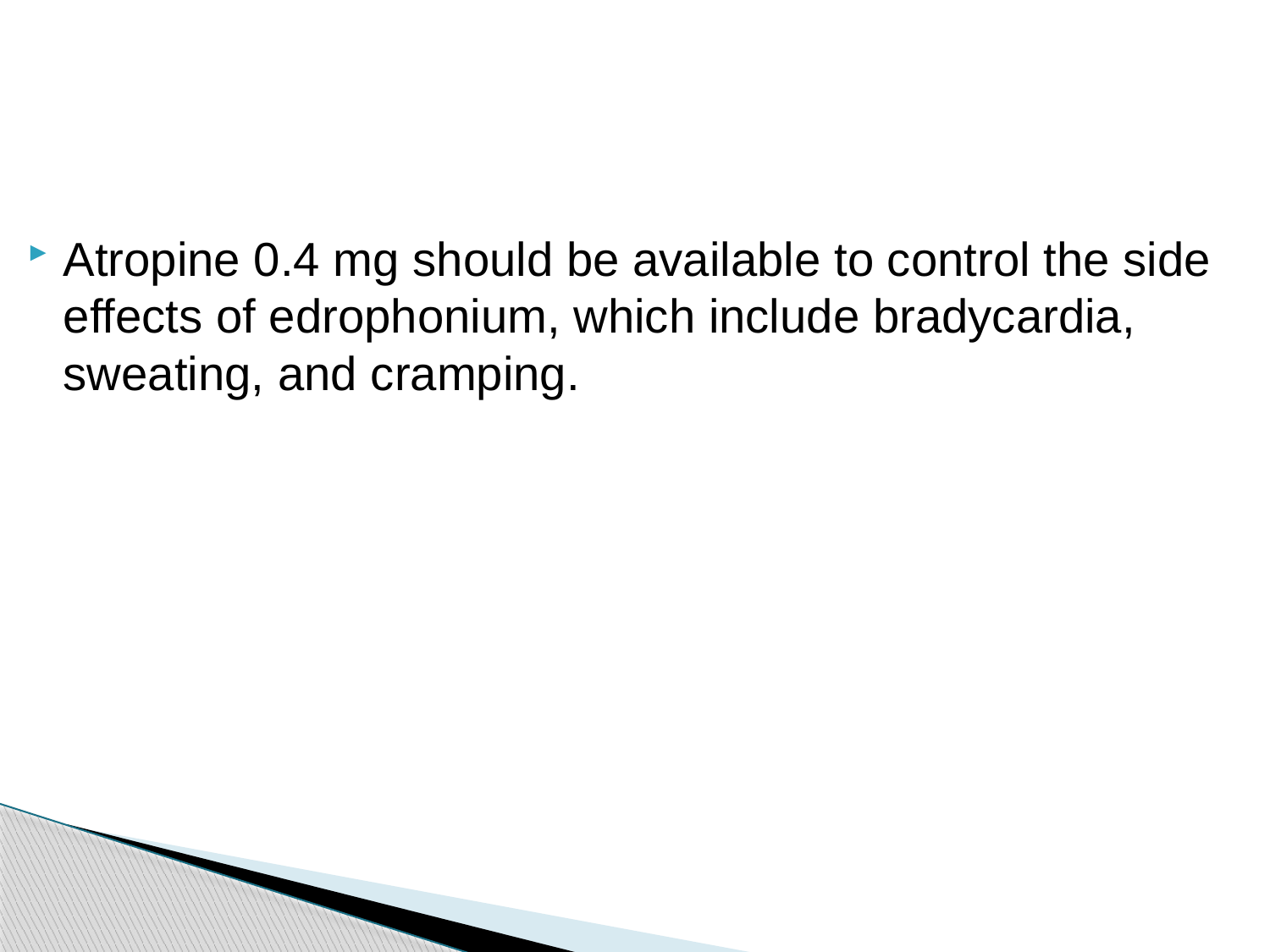

#
Atropine 0.4 mg should be available to control the side effects of edrophonium, which include bradycardia, sweating, and cramping.